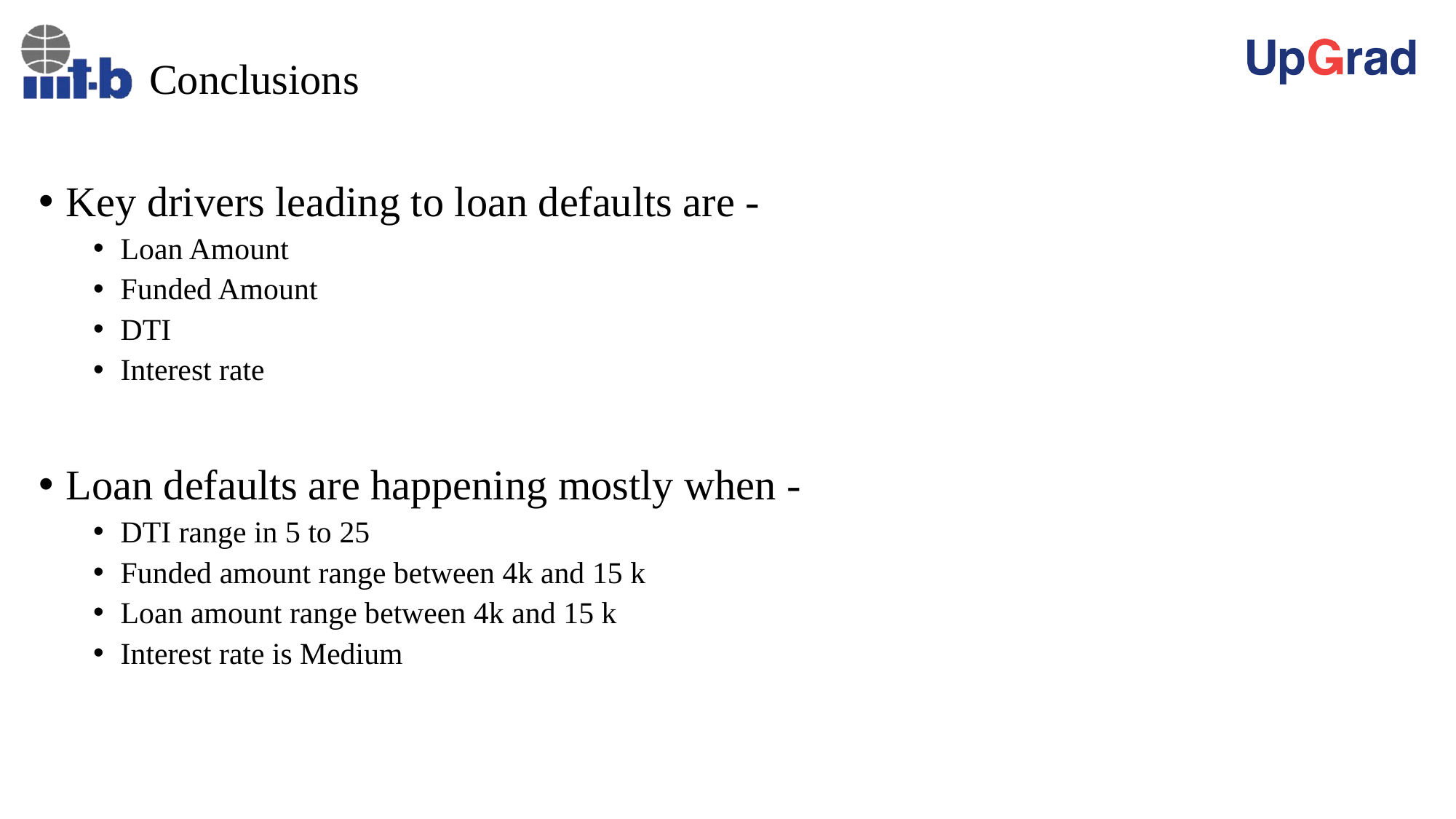

# Conclusions
Key drivers leading to loan defaults are -
Loan Amount
Funded Amount
DTI
Interest rate

Loan defaults are happening mostly when -
DTI range in 5 to 25
Funded amount range between 4k and 15 k
Loan amount range between 4k and 15 k
Interest rate is Medium